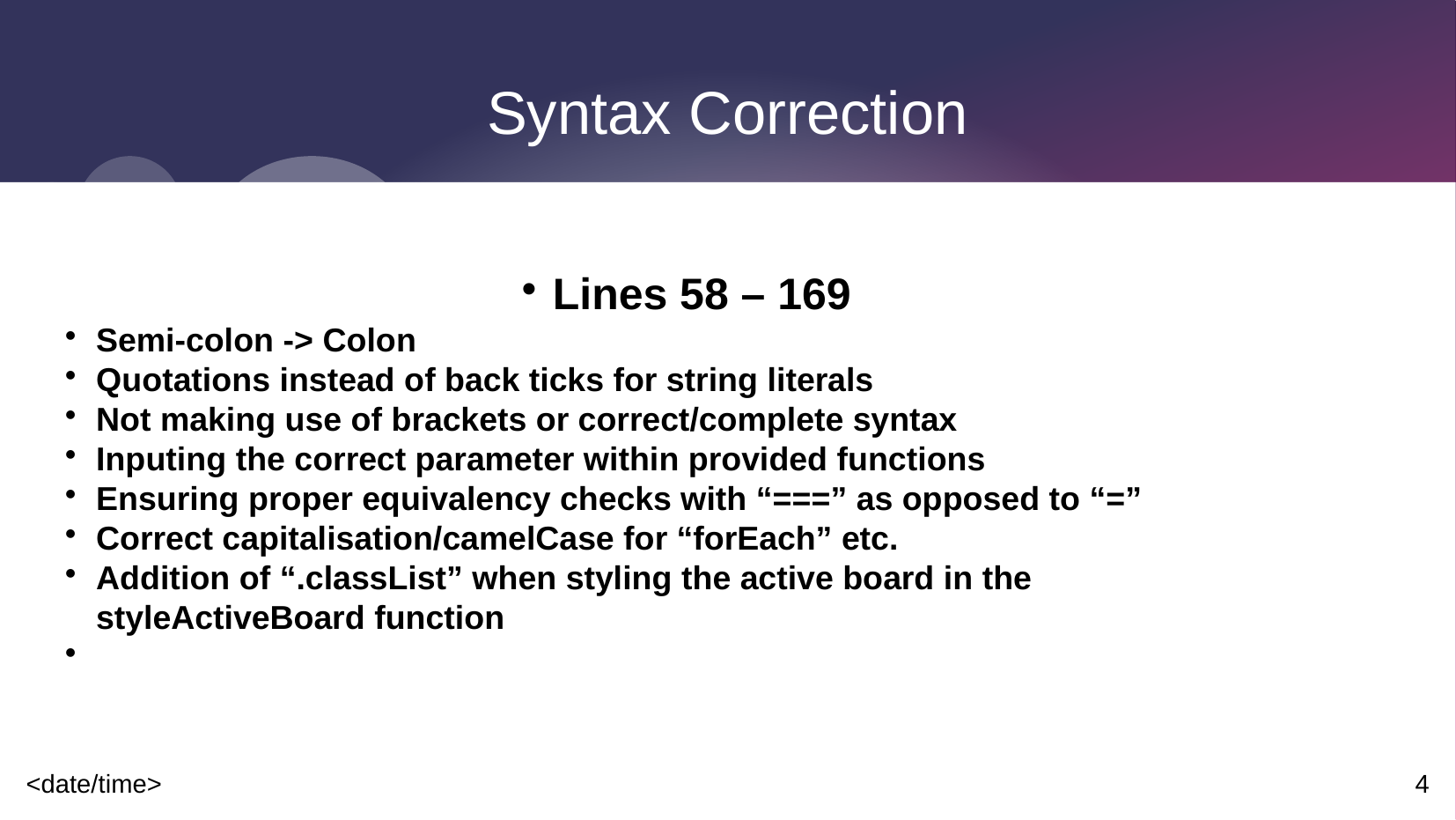

# Syntax Correction
Lines 58 – 169
Semi-colon -> Colon
Quotations instead of back ticks for string literals
Not making use of brackets or correct/complete syntax
Inputing the correct parameter within provided functions
Ensuring proper equivalency checks with “===” as opposed to “=”
Correct capitalisation/camelCase for “forEach” etc.
Addition of “.classList” when styling the active board in the styleActiveBoard function